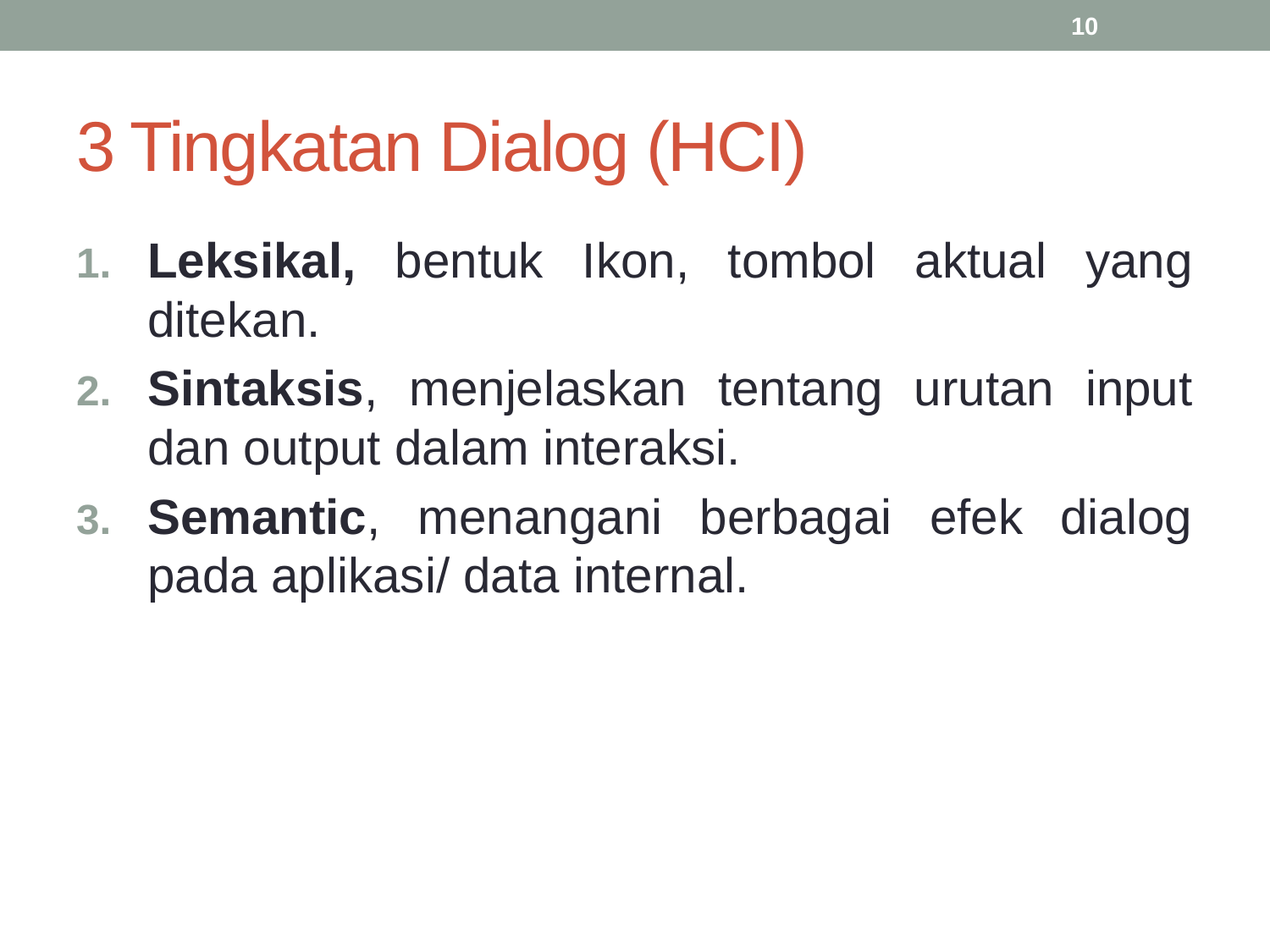

10
# 3 Tingkatan Dialog (HCI)
Leksikal, bentuk Ikon, tombol aktual yang ditekan.
Sintaksis, menjelaskan tentang urutan input dan output dalam interaksi.
Semantic, menangani berbagai efek dialog pada aplikasi/ data internal.